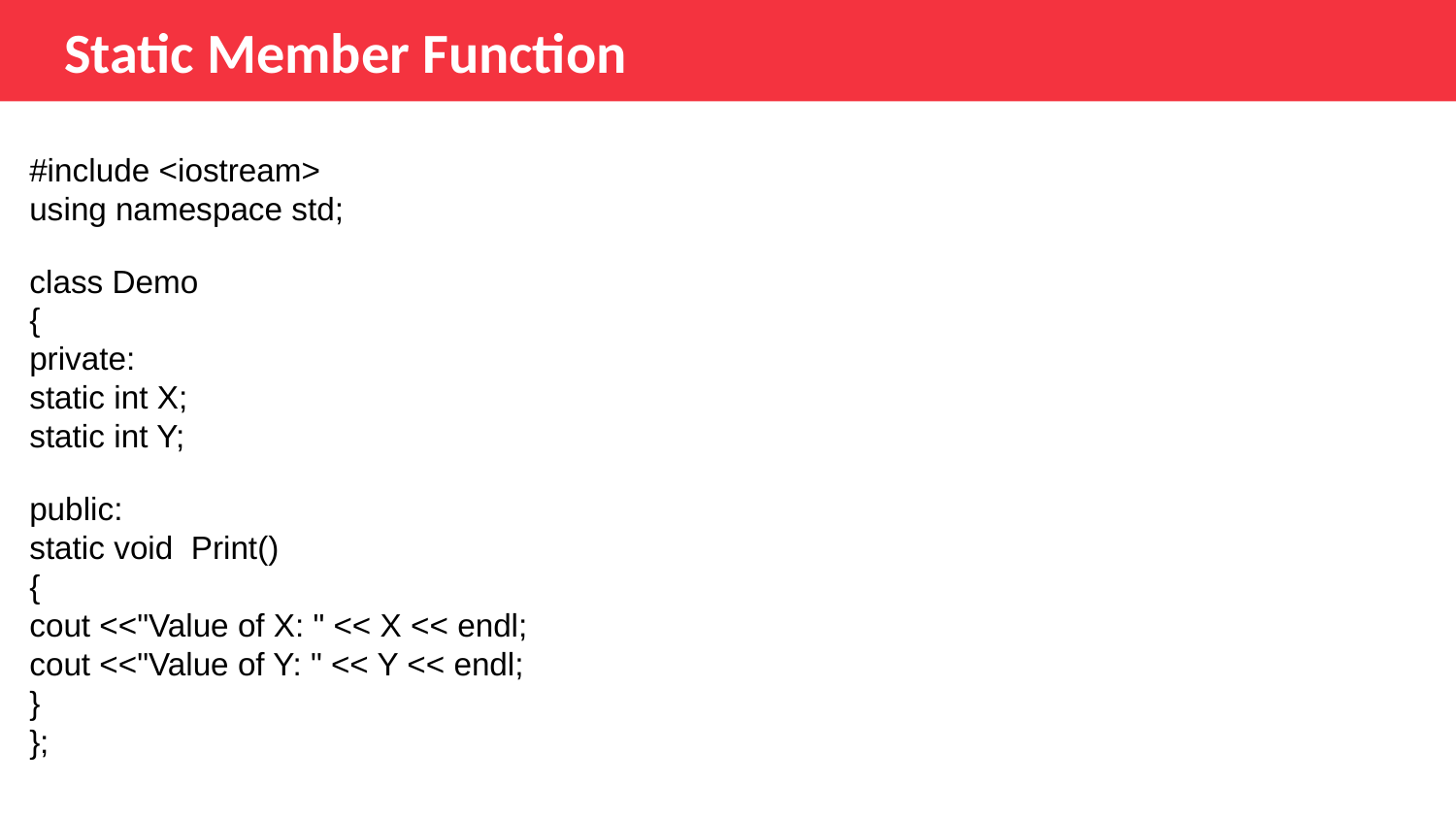

Static Member Function
#include <iostream>
using namespace std;

class Demo
{
private:
static int X;
static int Y;
public:
static void  Print()
{
cout <<"Value of X: " << X << endl;
cout <<"Value of Y: " << Y << endl;
}
};